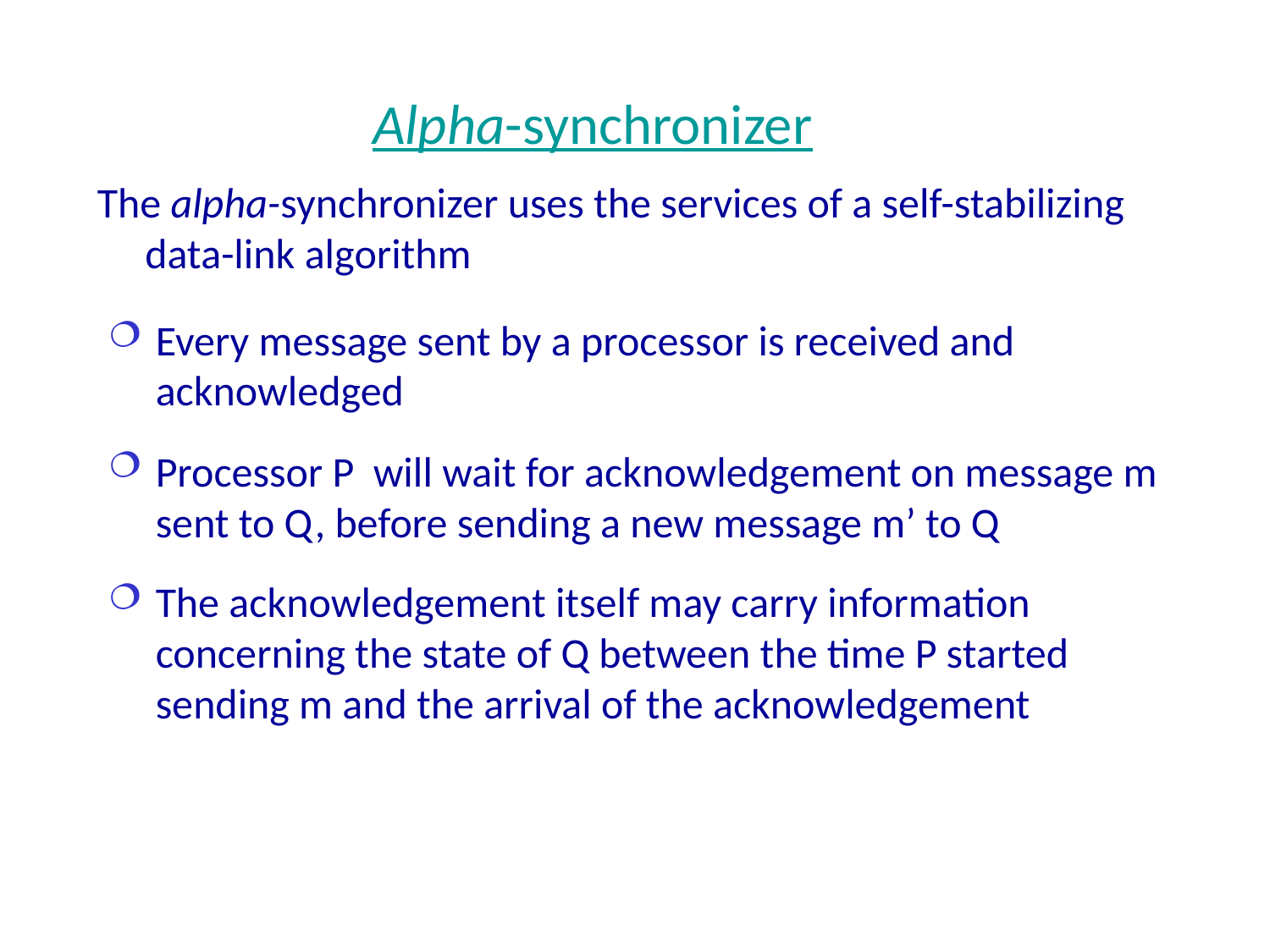

# Alpha-synchronizer
The alpha-synchronizer uses the services of a self-stabilizing data-link algorithm
Every message sent by a processor is received and acknowledged
Processor P  will wait for acknowledgement on message m sent to Q, before sending a new message m’ to Q
The acknowledgement itself may carry information concerning the state of Q between the time P started sending m and the arrival of the acknowledgement